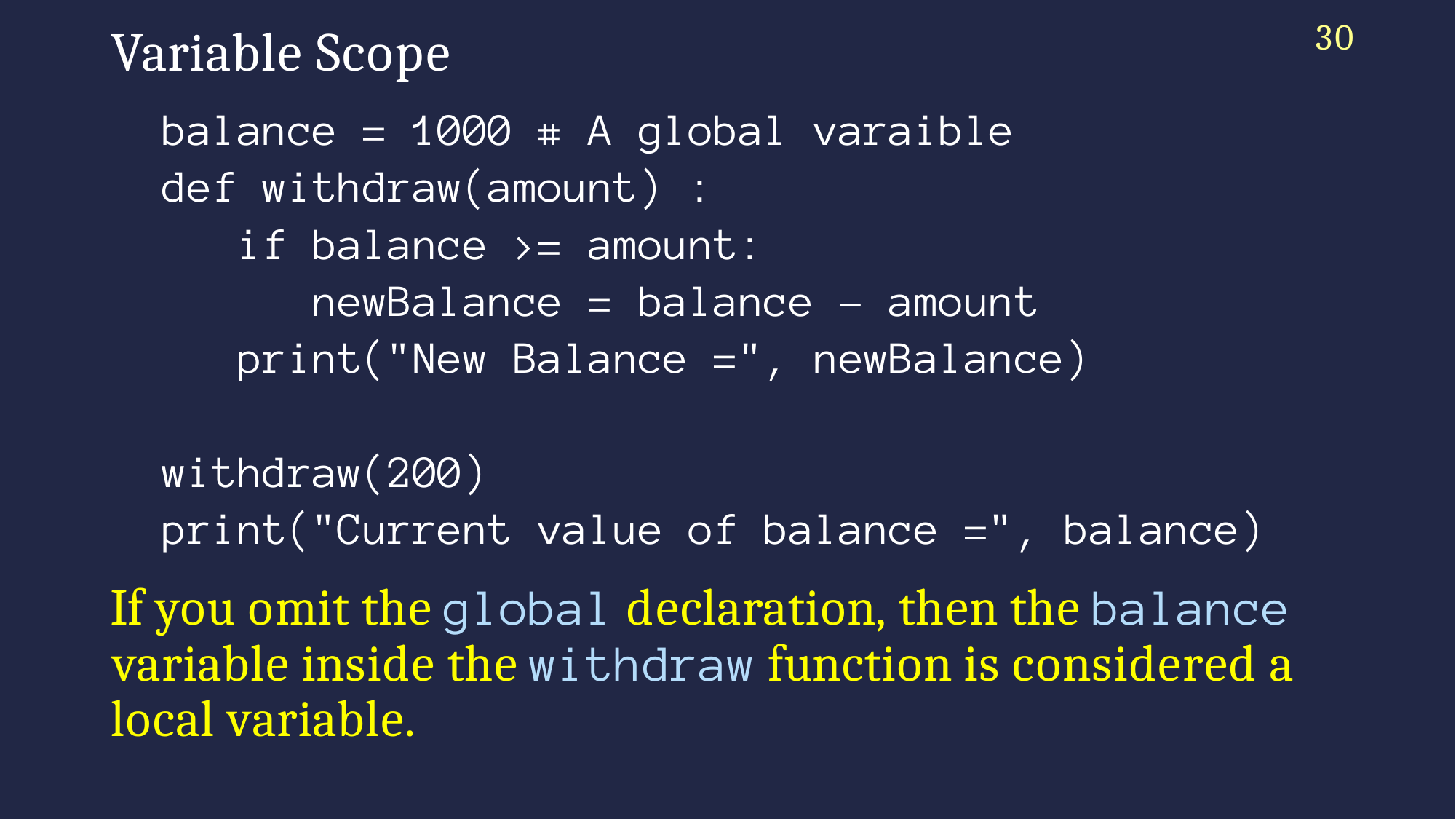

30
# Variable Scope
balance = 1000 # A global varaible
def withdraw(amount) :
   if balance >= amount:
      newBalance = balance - amount
   print("New Balance =", newBalance)

withdraw(200)
print("Current value of balance =", balance)
If you omit the global declaration, then the balance variable inside the withdraw function is considered a local variable.